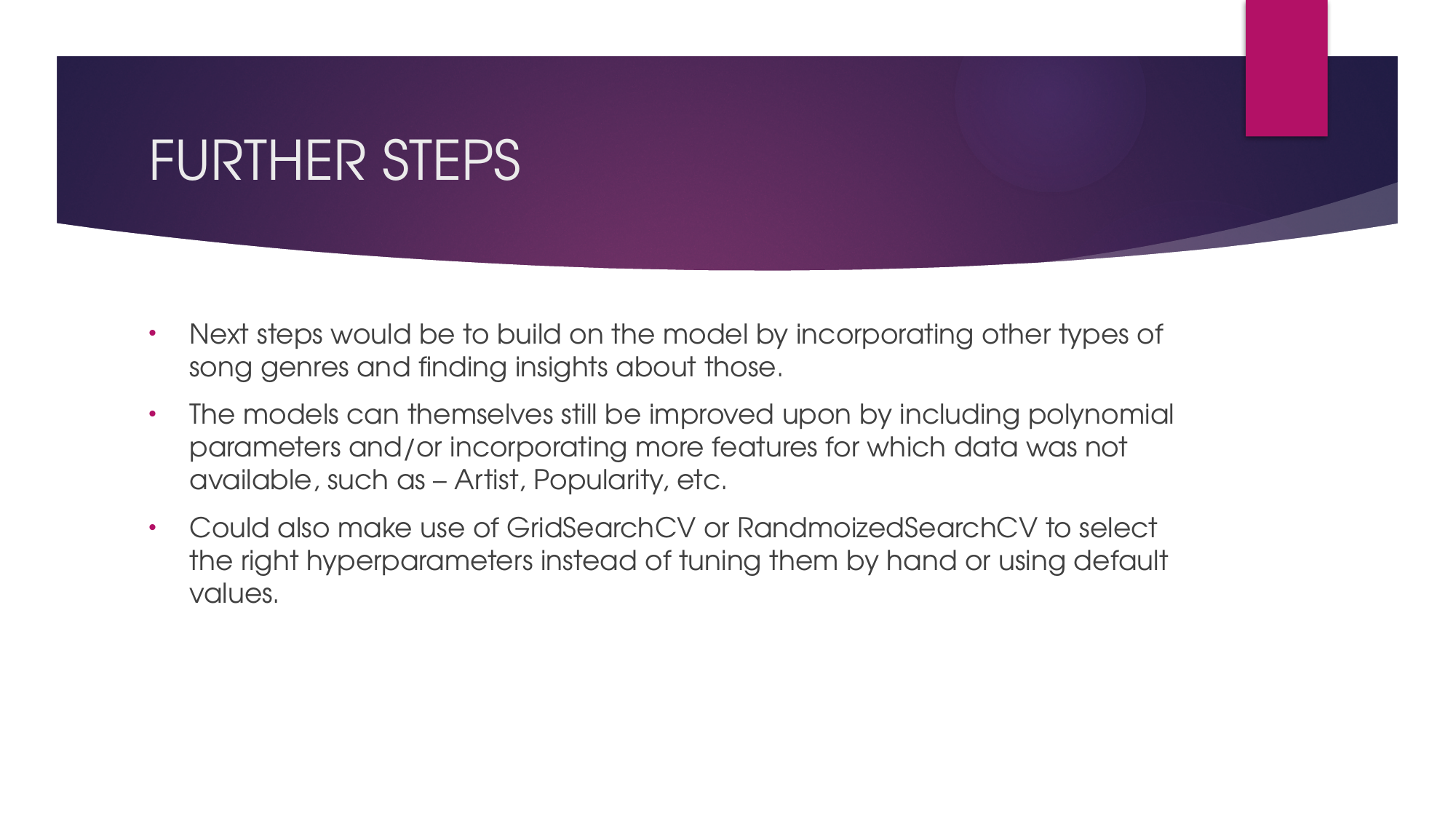

# FURTHER STEPS
Next steps would be to build on the model by incorporating other types of song genres and finding insights about those.
The models can themselves still be improved upon by including polynomial parameters and/or incorporating more features for which data was not available, such as – Artist, Popularity, etc.
Could also make use of GridSearchCV or RandmoizedSearchCV to select the right hyperparameters instead of tuning them by hand or using default values.